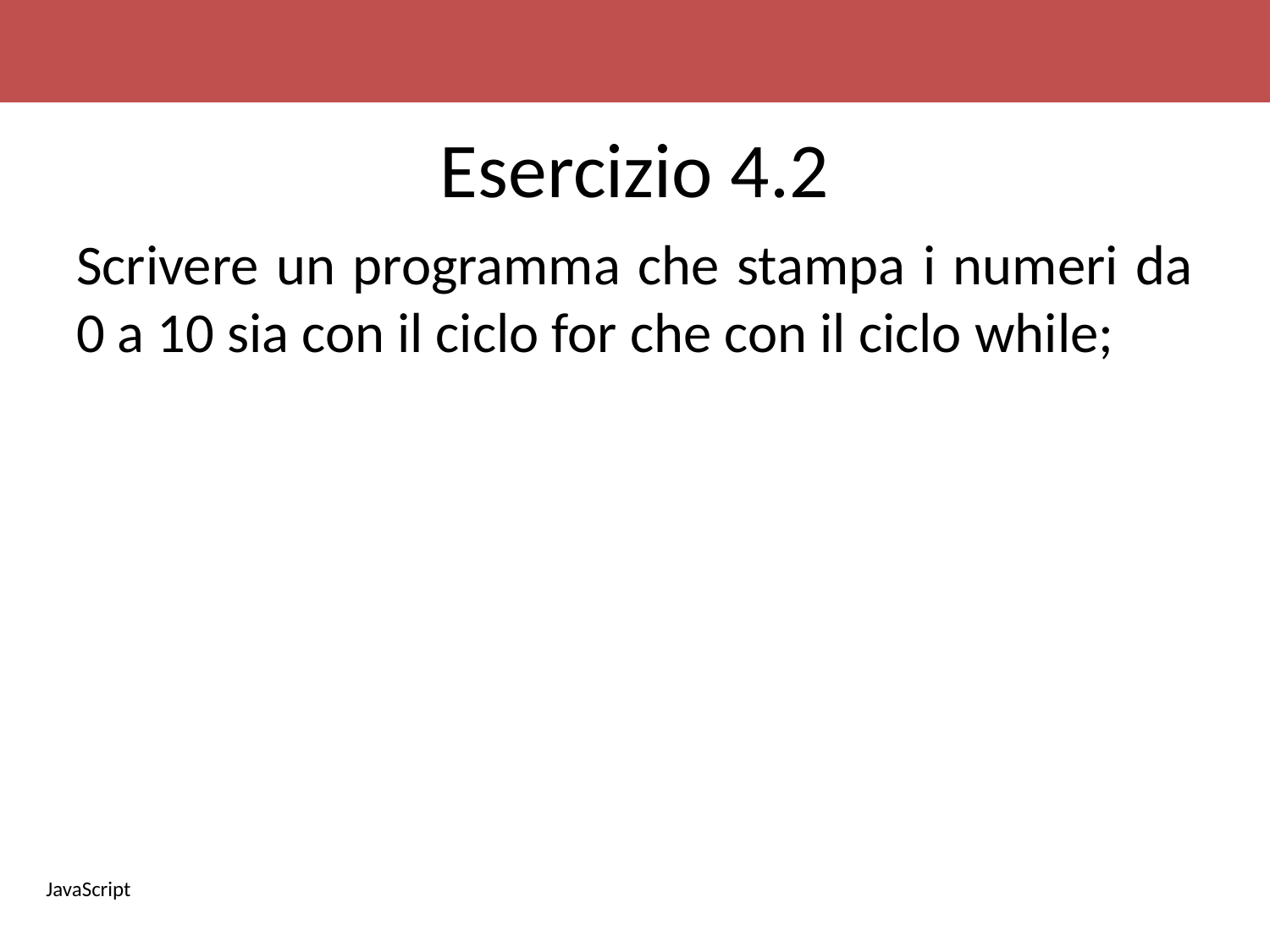

# Esercizio 4.2
Scrivere un programma che stampa i numeri da 0 a 10 sia con il ciclo for che con il ciclo while;

JavaScript